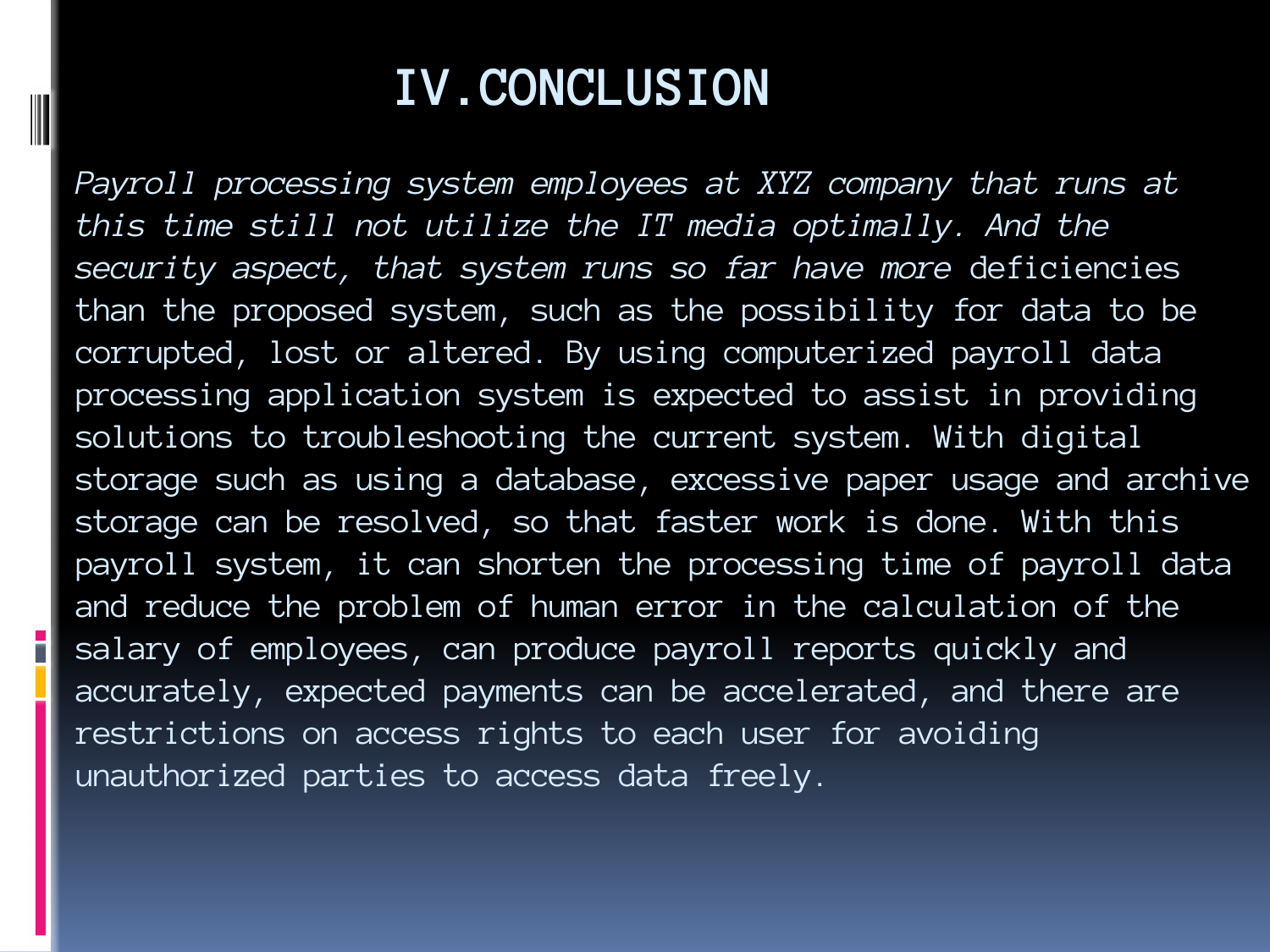

# IV.CONCLUSION Payroll processing system employees at XYZ company that runs at this time still not utilize the IT media optimally. And the security aspect, that system runs so far have more deficiencies than the proposed system, such as the possibility for data to be corrupted, lost or altered. By using computerized payroll data processing application system is expected to assist in providing solutions to troubleshooting the current system. With digital storage such as using a database, excessive paper usage and archive storage can be resolved, so that faster work is done. With this payroll system, it can shorten the processing time of payroll data and reduce the problem of human error in the calculation of the salary of employees, can produce payroll reports quickly and accurately, expected payments can be accelerated, and there are restrictions on access rights to each user for avoiding unauthorized parties to access data freely.